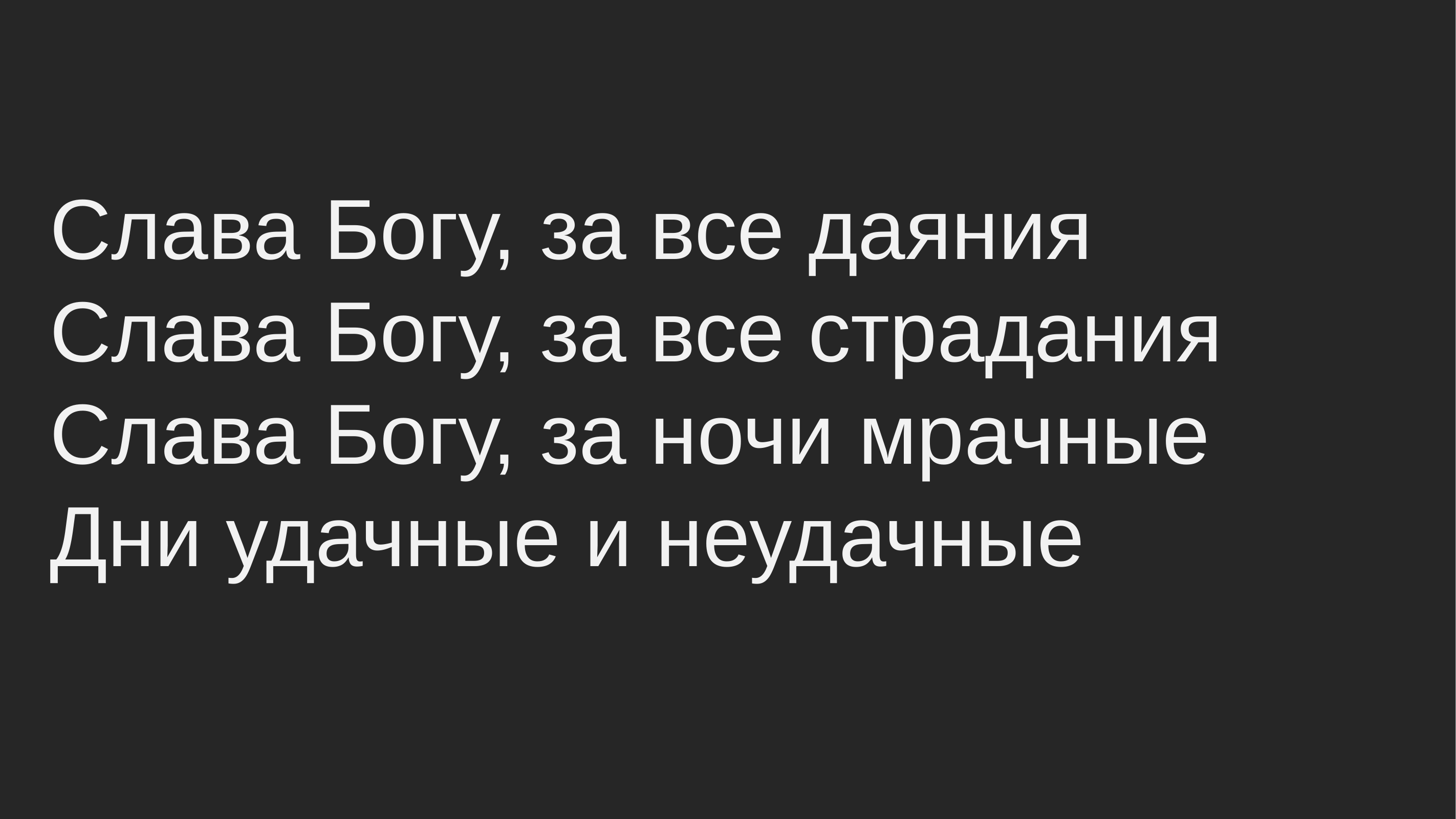

Слава Богу, за все даяния
Слава Богу, за все страдания
Слава Богу, за ночи мрачные
Дни удачные и неудачные